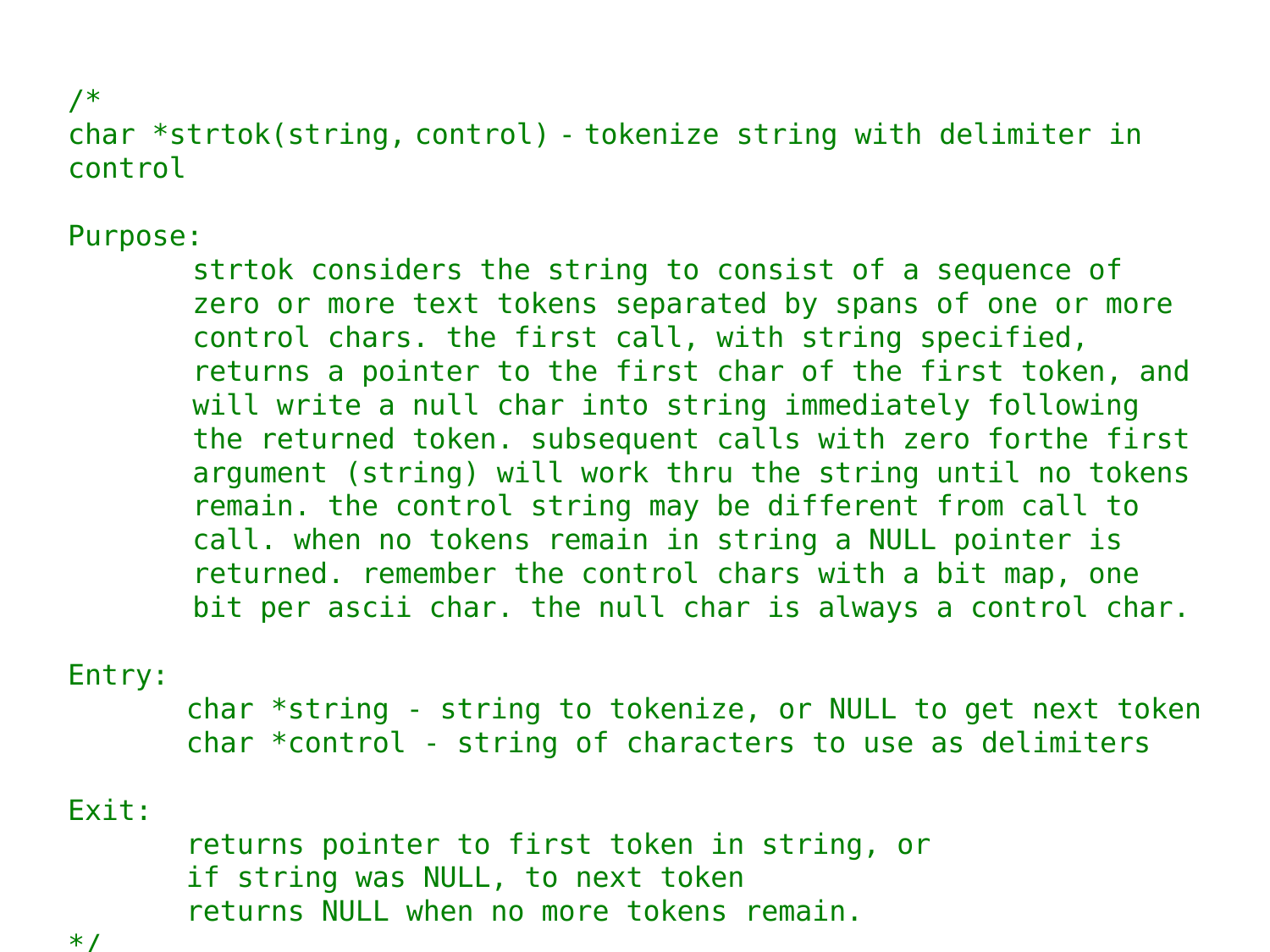

/*
char *strtok(string, control) - tokenize string with delimiter in control

Purpose:
strtok considers the string to consist of a sequence of zero or more text tokens separated by spans of one or more control chars. the first call, with string specified, returns a pointer to the first char of the first token, and will write a null char into string immediately following the returned token. subsequent calls with zero forthe first argument (string) will work thru the string until no tokens remain. the control string may be different from call to call. when no tokens remain in string a NULL pointer is returned. remember the control chars with a bit map, one bit per ascii char. the null char is always a control char.

Entry:
       char *string - string to tokenize, or NULL to get next token
       char *control - string of characters to use as delimiters

Exit:
       returns pointer to first token in string, or
       if string was NULL, to next token
       returns NULL when no more tokens remain.
*/